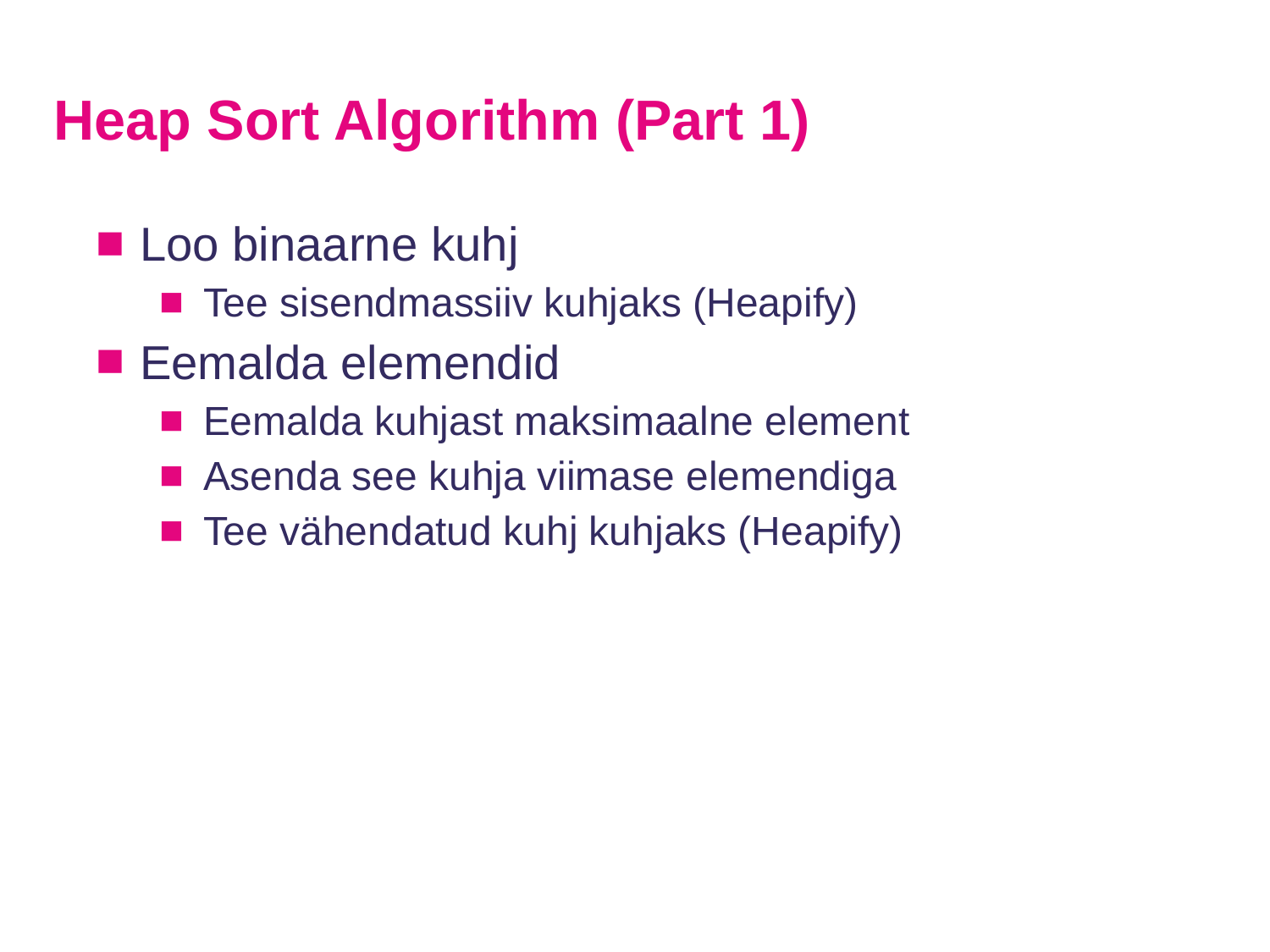

# Heap Sort Algorithm (Part 1)
Loo binaarne kuhj
Tee sisendmassiiv kuhjaks (Heapify)
Eemalda elemendid
Eemalda kuhjast maksimaalne element
Asenda see kuhja viimase elemendiga
Tee vähendatud kuhj kuhjaks (Heapify)